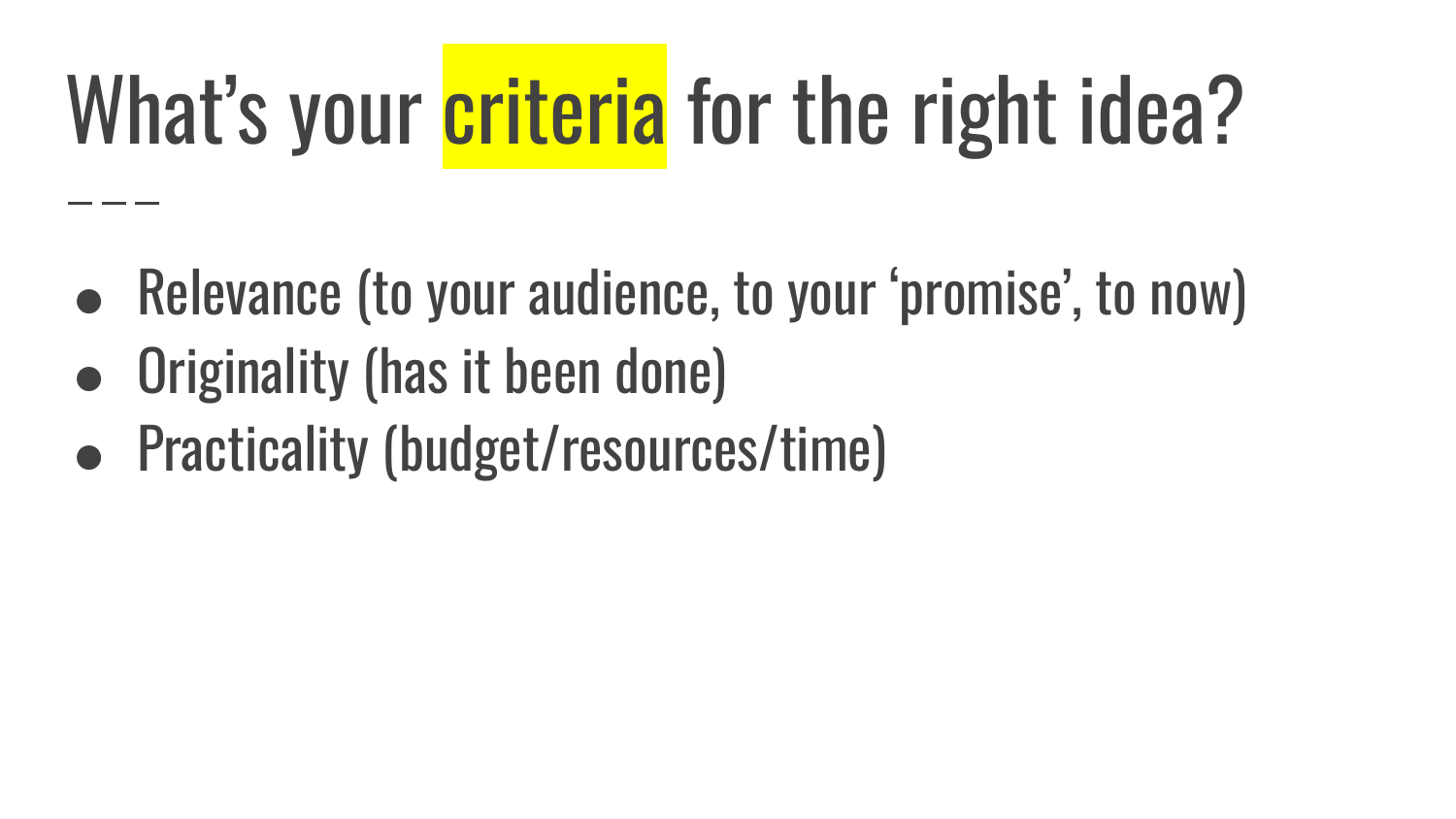

# What’s your criteria for the right idea?
Relevance (to your audience, to your ‘promise’, to now)
Originality (has it been done)
Practicality (budget/resources/time)